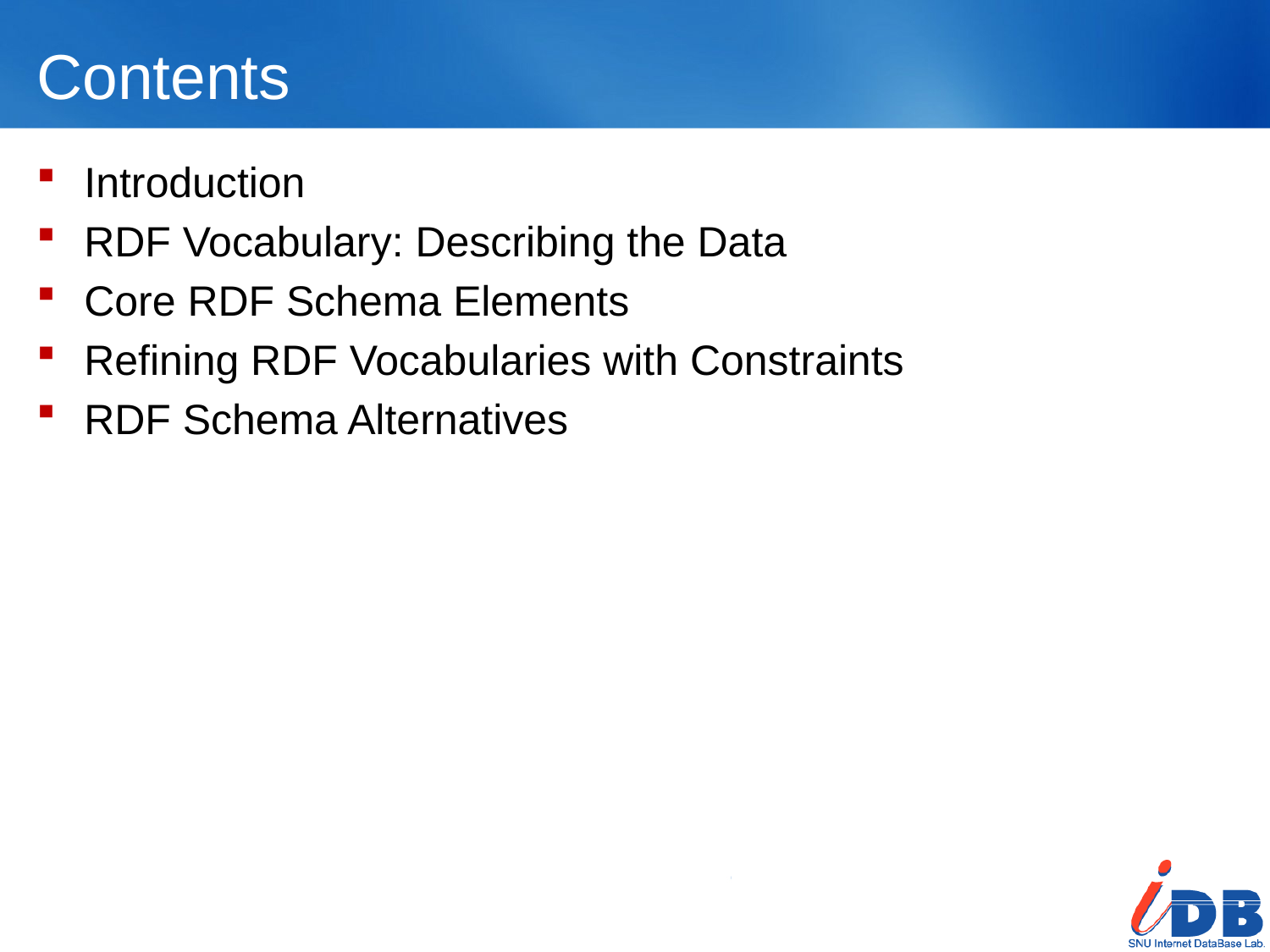

# Contents
Introduction
RDF Vocabulary: Describing the Data
Core RDF Schema Elements
Refining RDF Vocabularies with Constraints
RDF Schema Alternatives